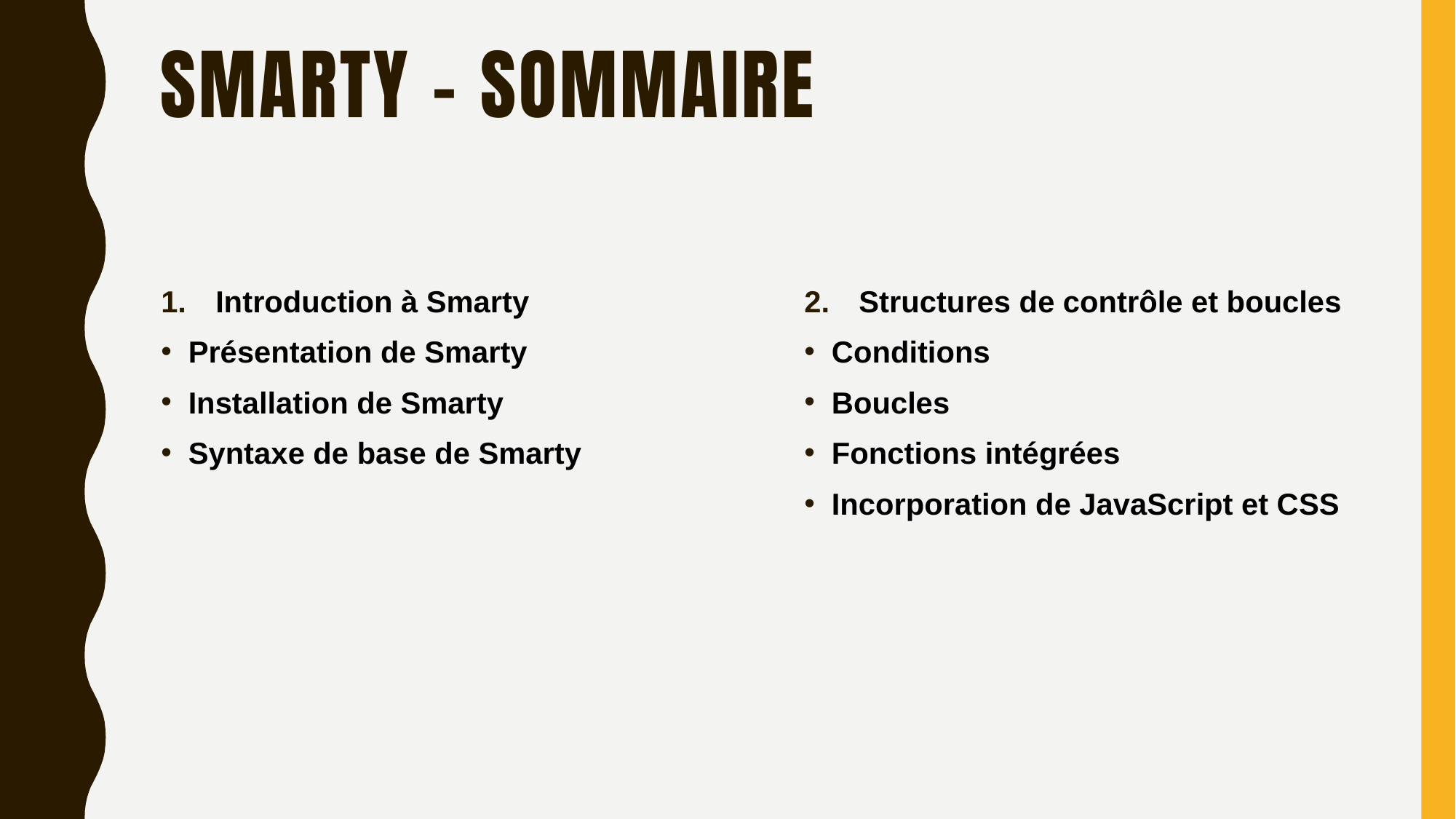

# Smarty - sommaire
Introduction à Smarty
Présentation de Smarty
Installation de Smarty
Syntaxe de base de Smarty
Structures de contrôle et boucles
Conditions
Boucles
Fonctions intégrées
Incorporation de JavaScript et CSS